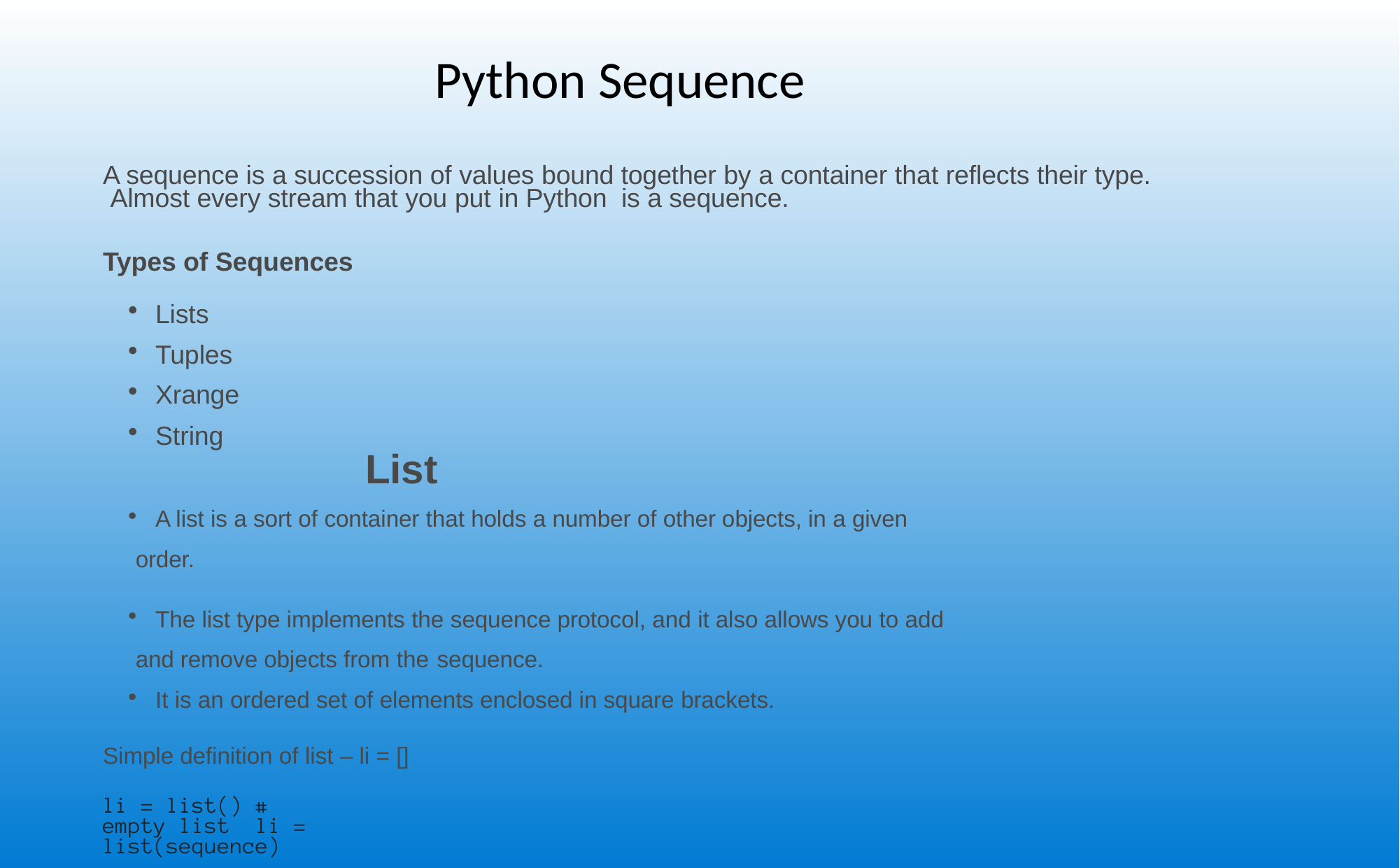

# Python Sequence
A sequence is a succession of values bound together by a container that reflects their type.
 Almost every stream that you put in Python  is a sequence.

Types of Sequences

Lists

Tuples

Xrange

String
List
A list is a sort of container that holds a number of other objects, in a given
 order.

The list type implements the sequence protocol, and it also allows you to add

 and remove objects from the sequence.

It is an ordered set of elements enclosed in square brackets.

Simple definition of list – li = []

li = list() # empty list  li = list(sequence)

li = list(expression for variable in sequence)